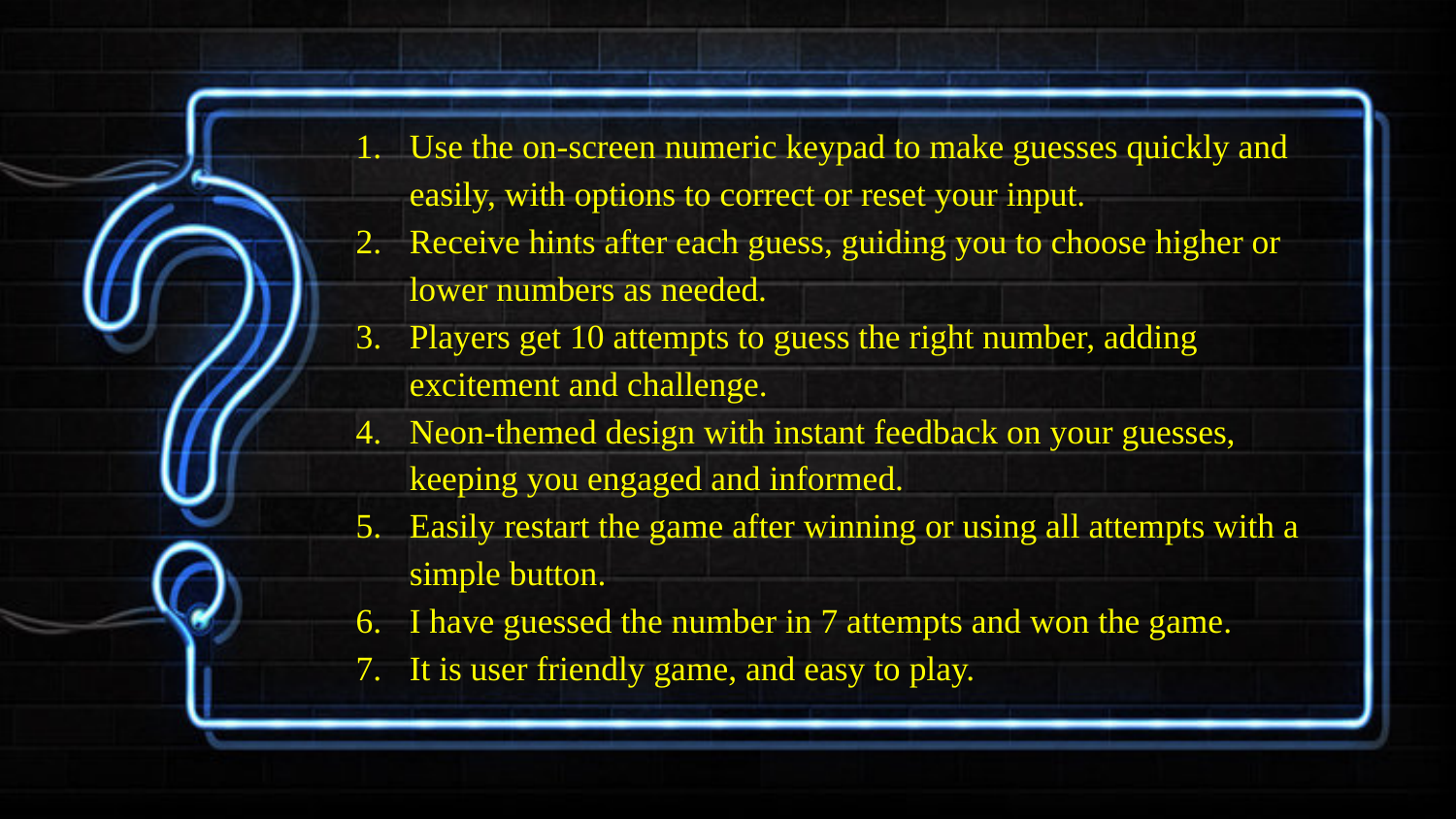

Use the on-screen numeric keypad to make guesses quickly and easily, with options to correct or reset your input.
Receive hints after each guess, guiding you to choose higher or lower numbers as needed.
Players get 10 attempts to guess the right number, adding excitement and challenge.
Neon-themed design with instant feedback on your guesses, keeping you engaged and informed.
Easily restart the game after winning or using all attempts with a simple button.
I have guessed the number in 7 attempts and won the game.
It is user friendly game, and easy to play.